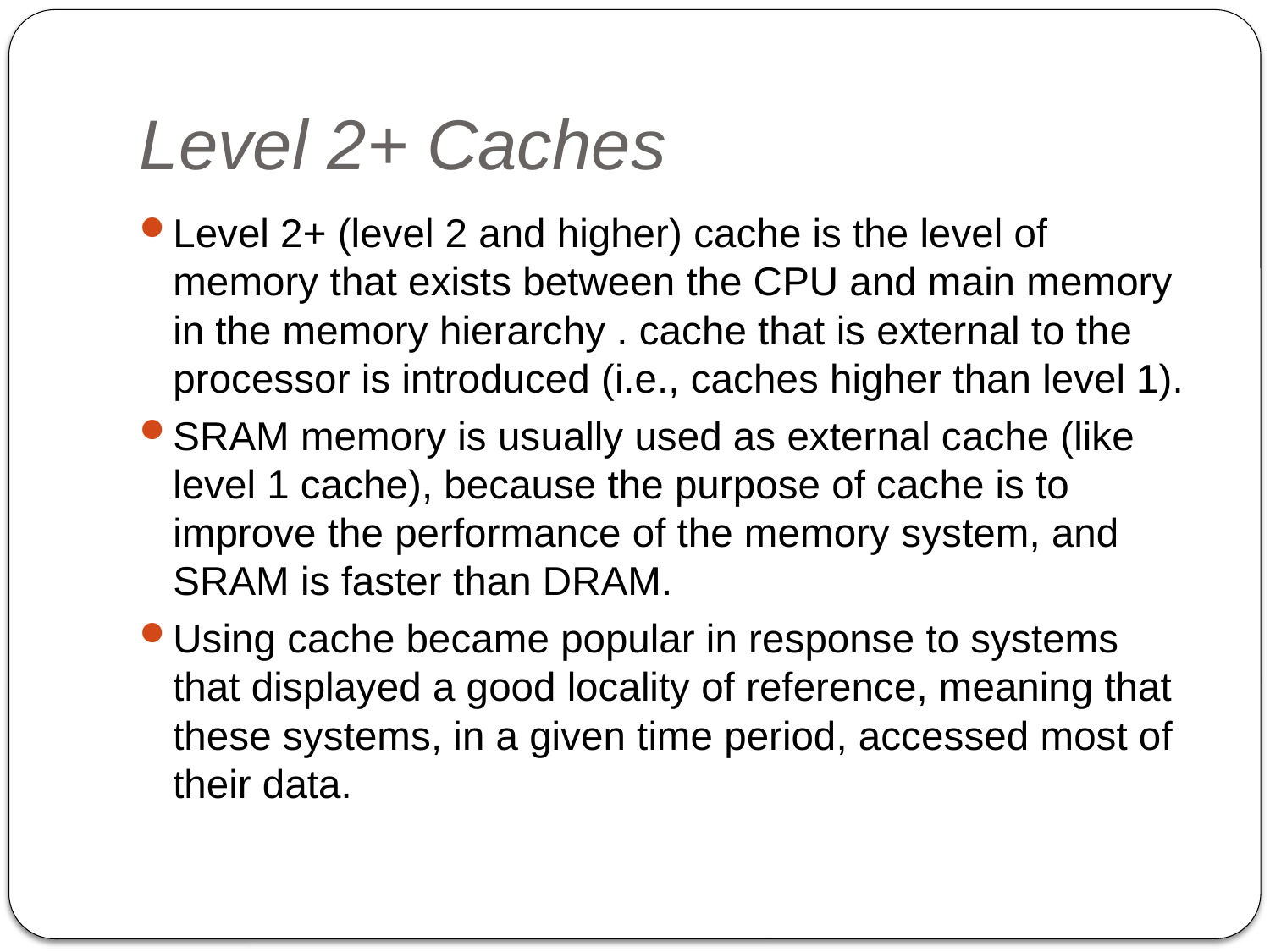

# Level 2+ Caches
Level 2+ (level 2 and higher) cache is the level of memory that exists between the CPU and main memory in the memory hierarchy . cache that is external to the processor is introduced (i.e., caches higher than level 1).
SRAM memory is usually used as external cache (like level 1 cache), because the purpose of cache is to improve the performance of the memory system, and SRAM is faster than DRAM.
Using cache became popular in response to systems that displayed a good locality of reference, meaning that these systems, in a given time period, accessed most of their data.